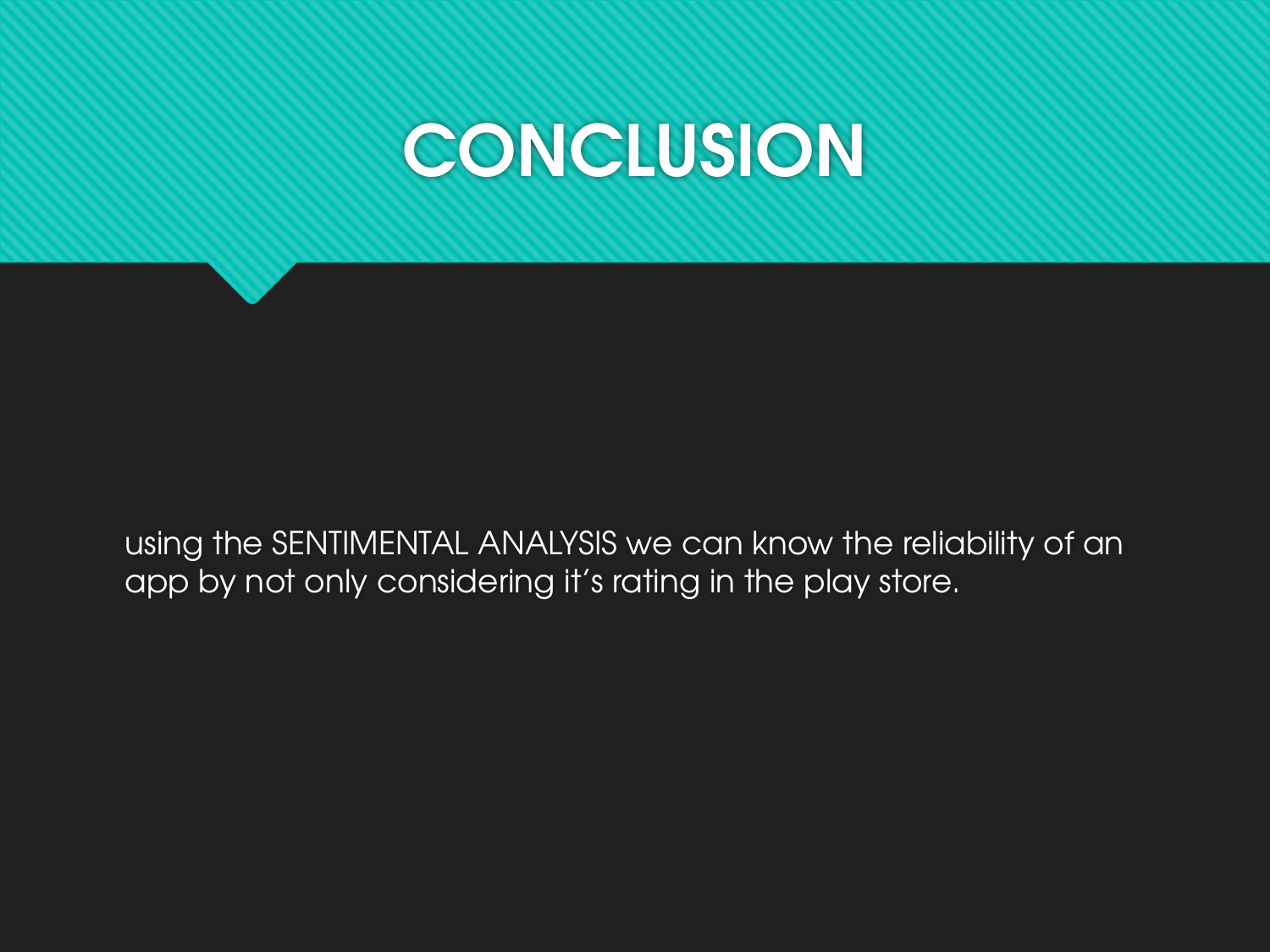

# CONCLUSION
using the SENTIMENTAL ANALYSIS we can know the reliability of an app by not only considering it’s rating in the play store.